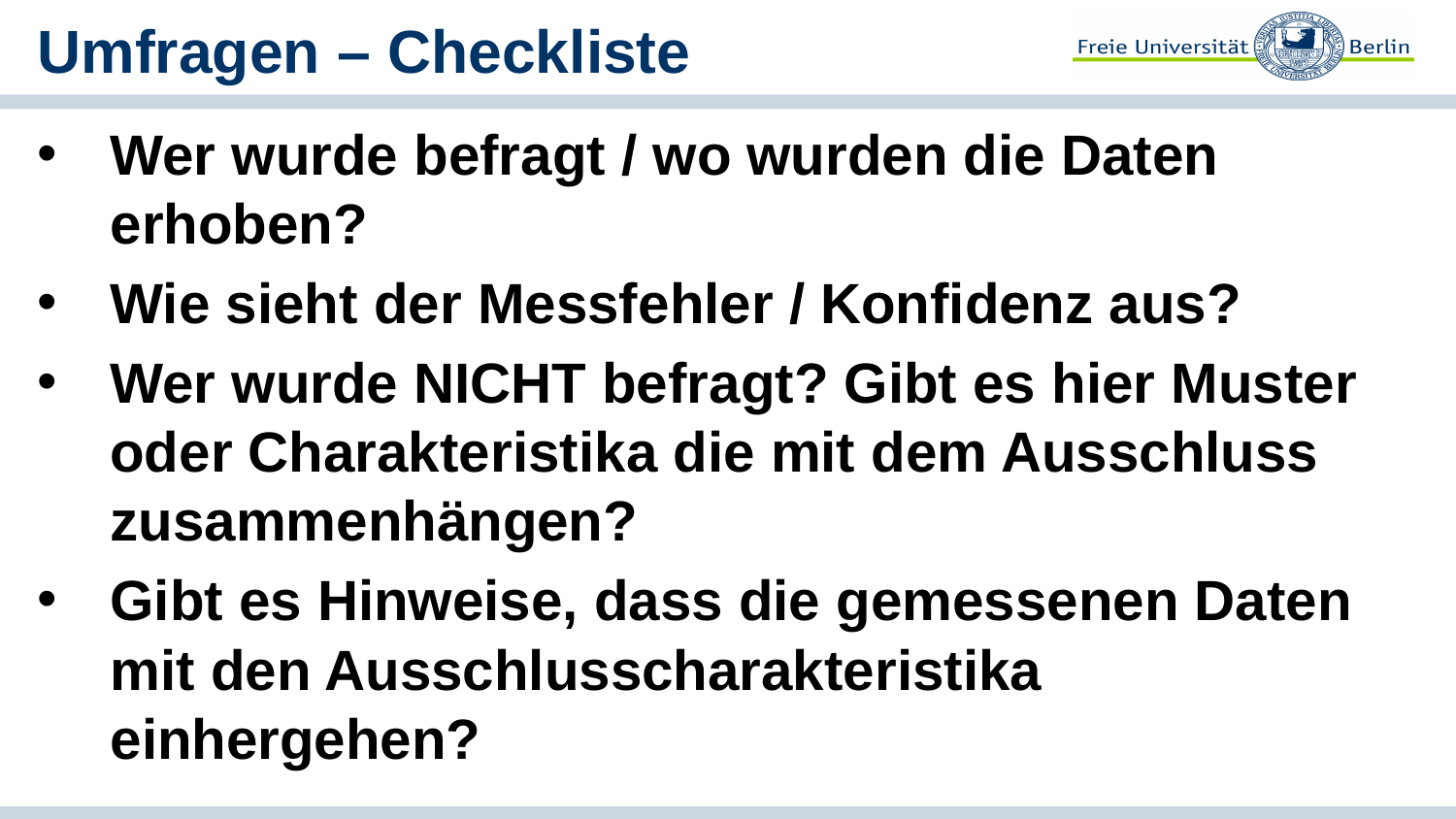

# Umfragen – Checkliste
Wer wurde befragt / wo wurden die Daten erhoben?
Wie sieht der Messfehler / Konfidenz aus?
Wer wurde NICHT befragt? Gibt es hier Muster oder Charakteristika die mit dem Ausschluss zusammenhängen?
Gibt es Hinweise, dass die gemessenen Daten mit den Ausschlusscharakteristika einhergehen?